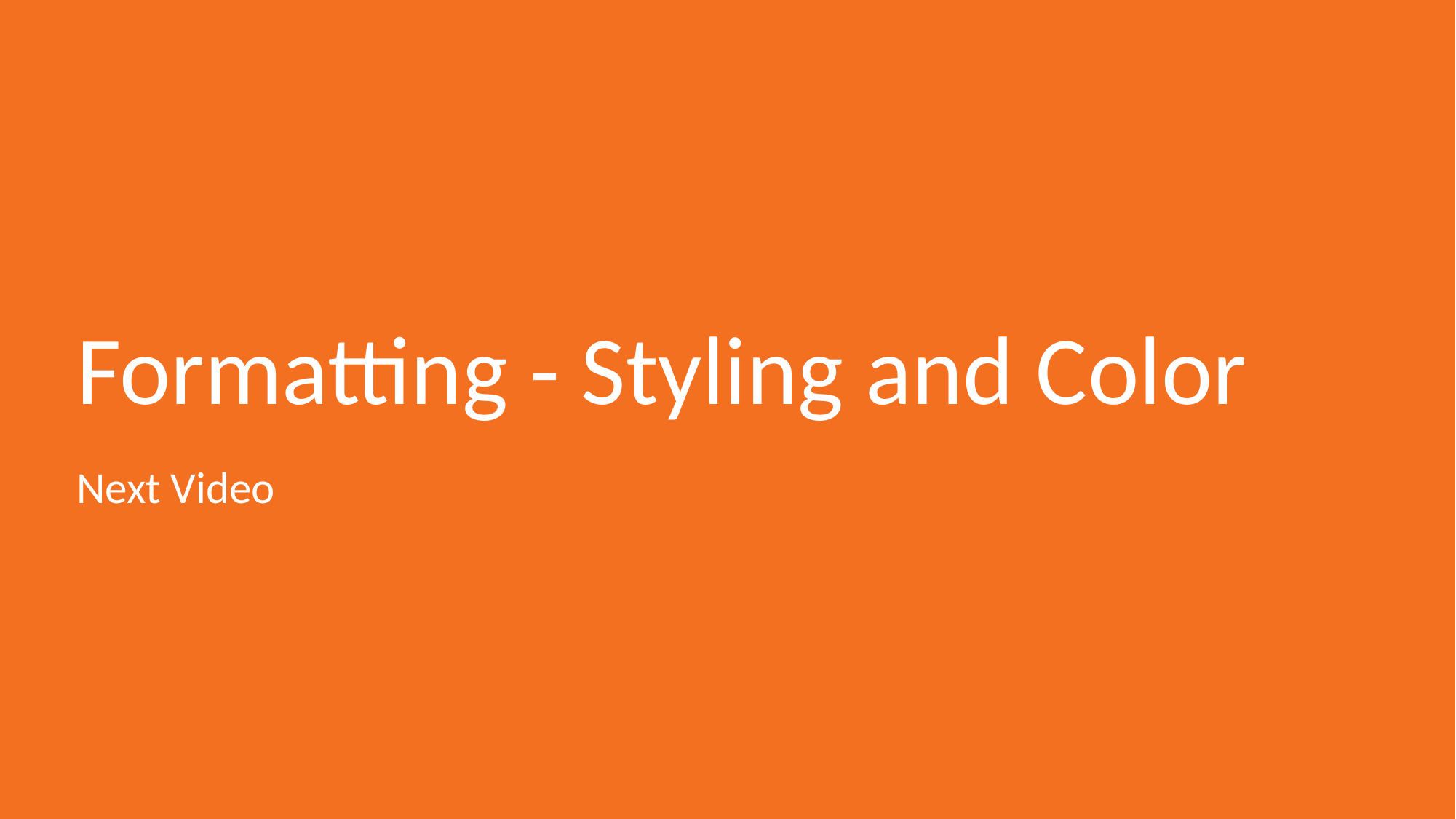

# Formatting - Styling and Color
Next Video